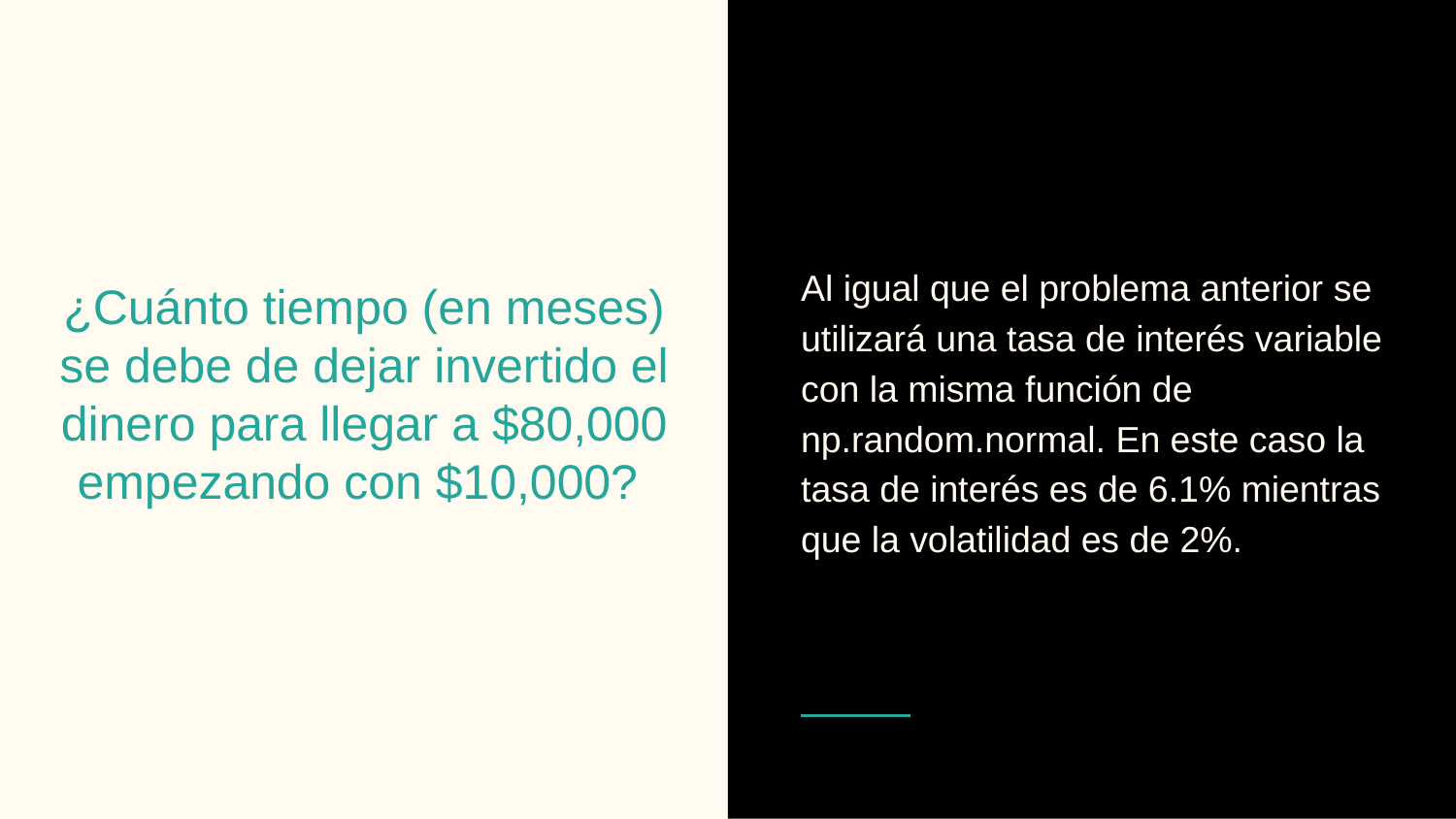

Al igual que el problema anterior se utilizará una tasa de interés variable con la misma función de np.random.normal. En este caso la tasa de interés es de 6.1% mientras que la volatilidad es de 2%.
# ¿Cuánto tiempo (en meses) se debe de dejar invertido el dinero para llegar a $80,000 empezando con $10,000?